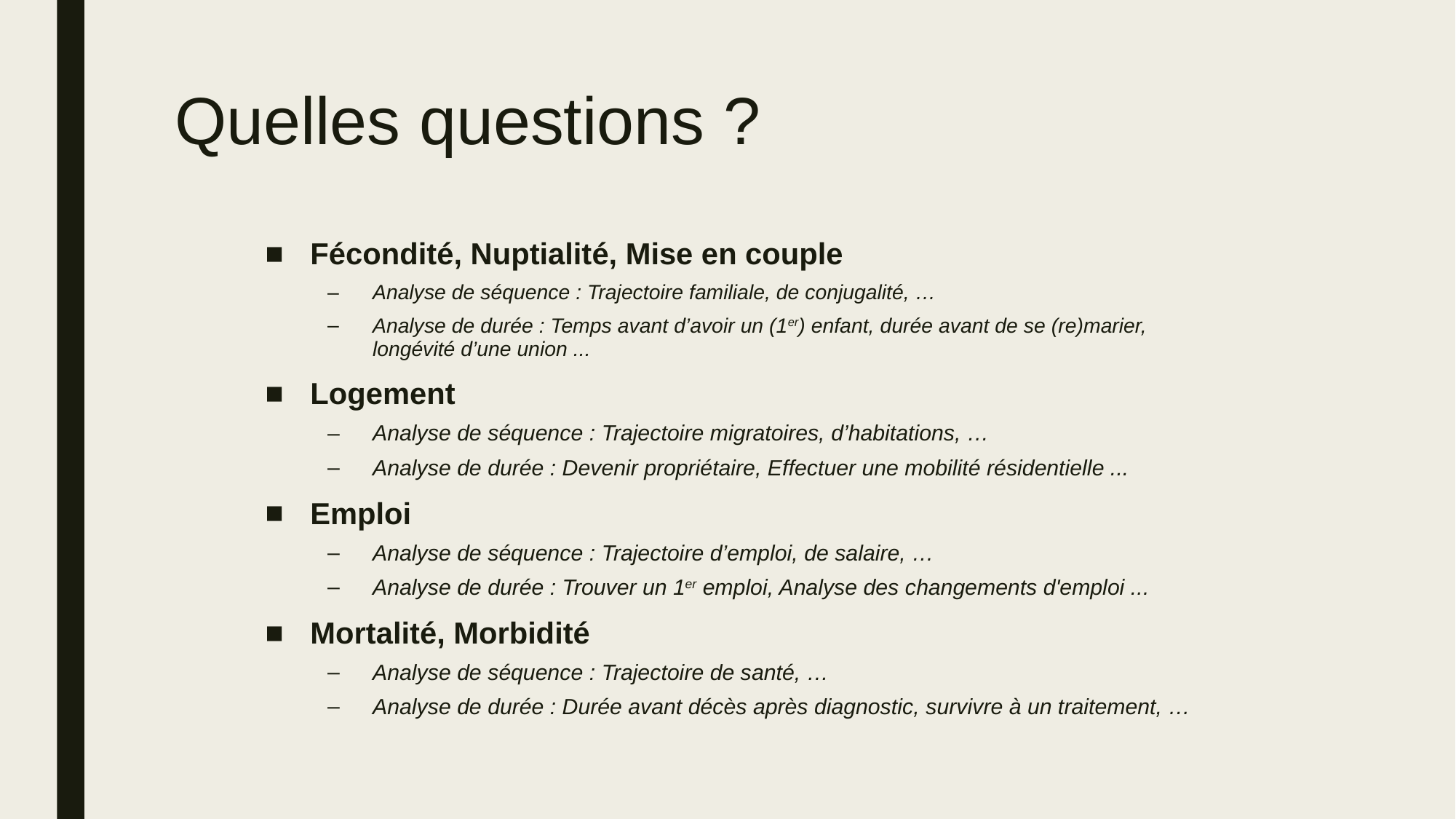

# Quelles questions ?
Fécondité, Nuptialité, Mise en couple
Analyse de séquence : Trajectoire familiale, de conjugalité, …
Analyse de durée : Temps avant d’avoir un (1er) enfant, durée avant de se (re)marier, longévité d’une union ...
Logement
Analyse de séquence : Trajectoire migratoires, d’habitations, …
Analyse de durée : Devenir propriétaire, Effectuer une mobilité résidentielle ...
Emploi
Analyse de séquence : Trajectoire d’emploi, de salaire, …
Analyse de durée : Trouver un 1er emploi, Analyse des changements d'emploi ...
Mortalité, Morbidité
Analyse de séquence : Trajectoire de santé, …
Analyse de durée : Durée avant décès après diagnostic, survivre à un traitement, …